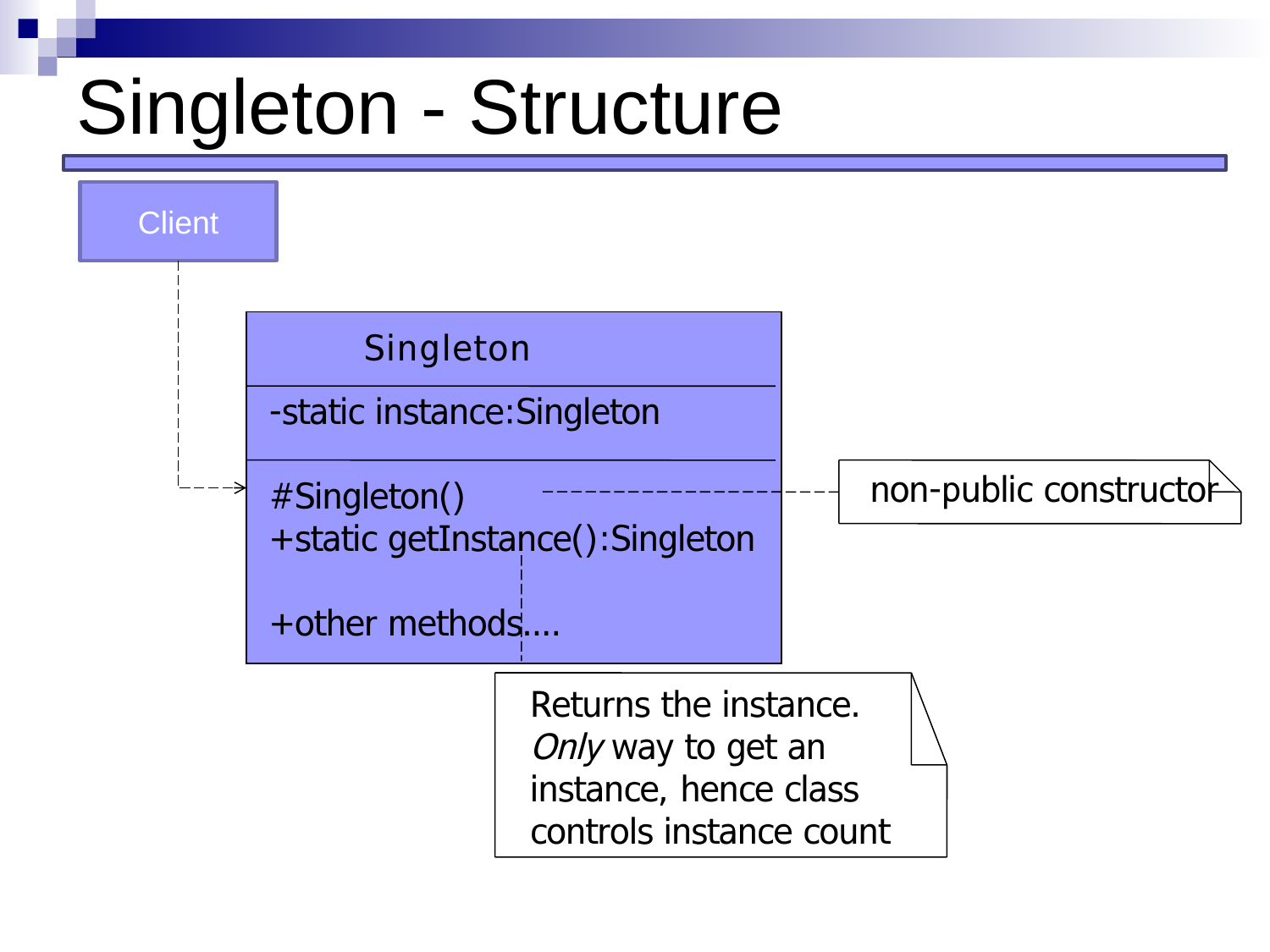

# Singleton - Structure
Client

Singleton
-static instance:Singleton

#Singleton()
+static getInstance():Singleton

+other methods….

non-public constructor

Returns the instance.
Only way to get an
instance, hence class
controls instance count